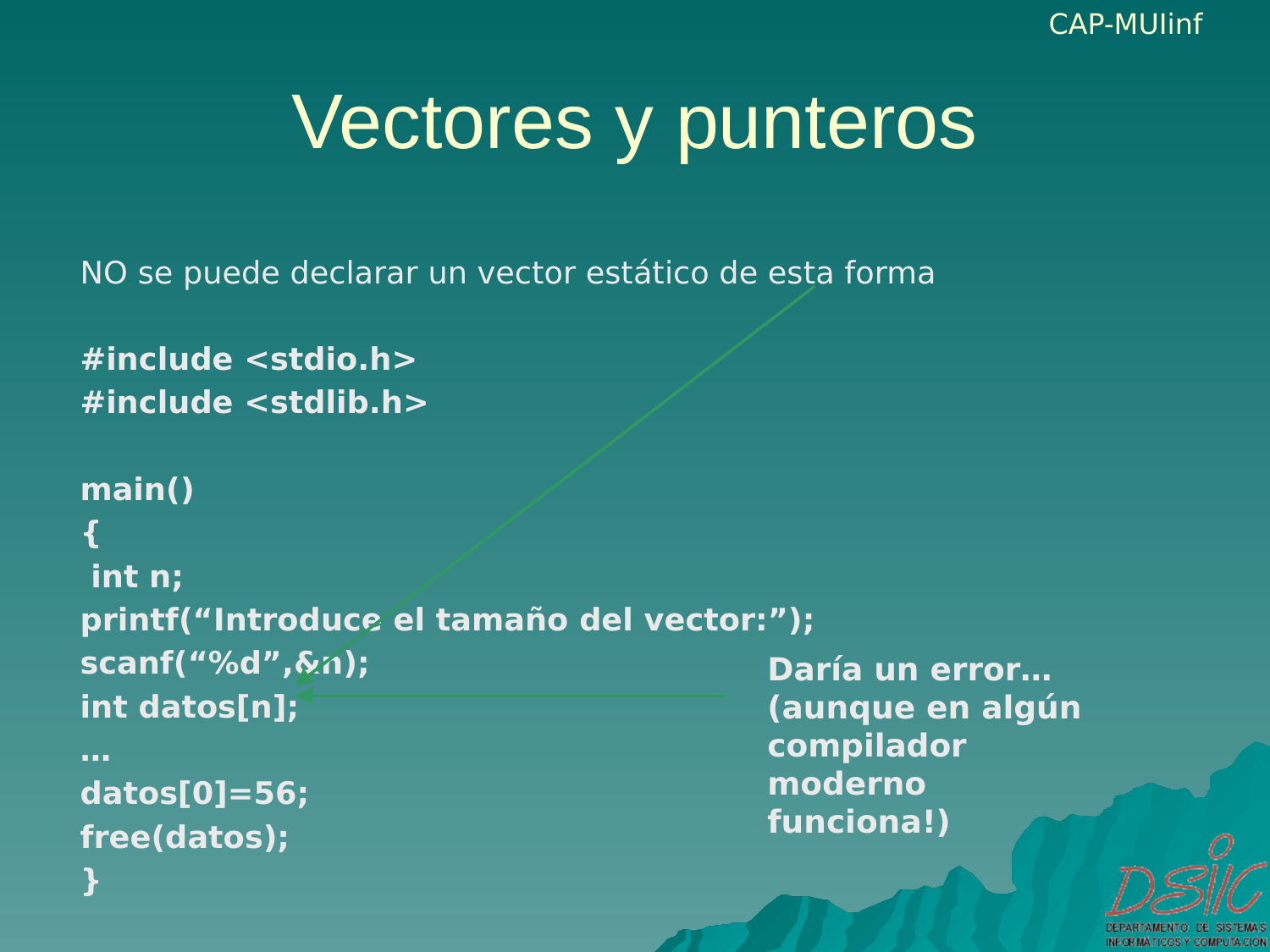

# Vectores y punteros
NO se puede declarar un vector estático de esta forma

#include <stdio.h>
#include <stdlib.h>

main()
{
 int n;
printf(“Introduce el tamaño del vector:”);
scanf(“%d”,&n);
int datos[n];
…
datos[0]=56;
free(datos);
}
Daría un error…(aunque en algún compilador moderno funciona!)